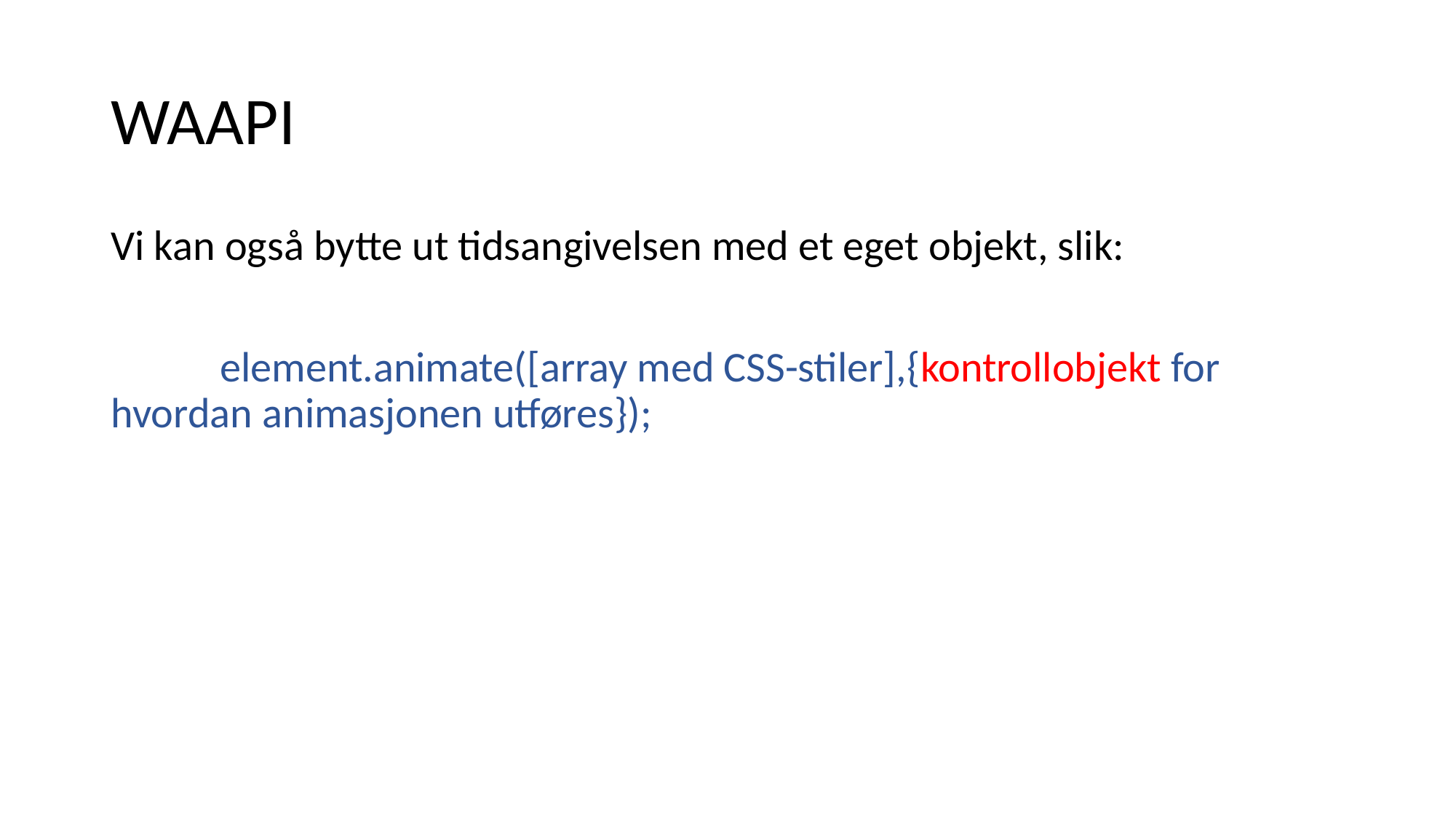

# WAAPI
Vi kan også bytte ut tidsangivelsen med et eget objekt, slik:

	element.animate([array med CSS-stiler],{kontrollobjekt for 	hvordan animasjonen utføres});